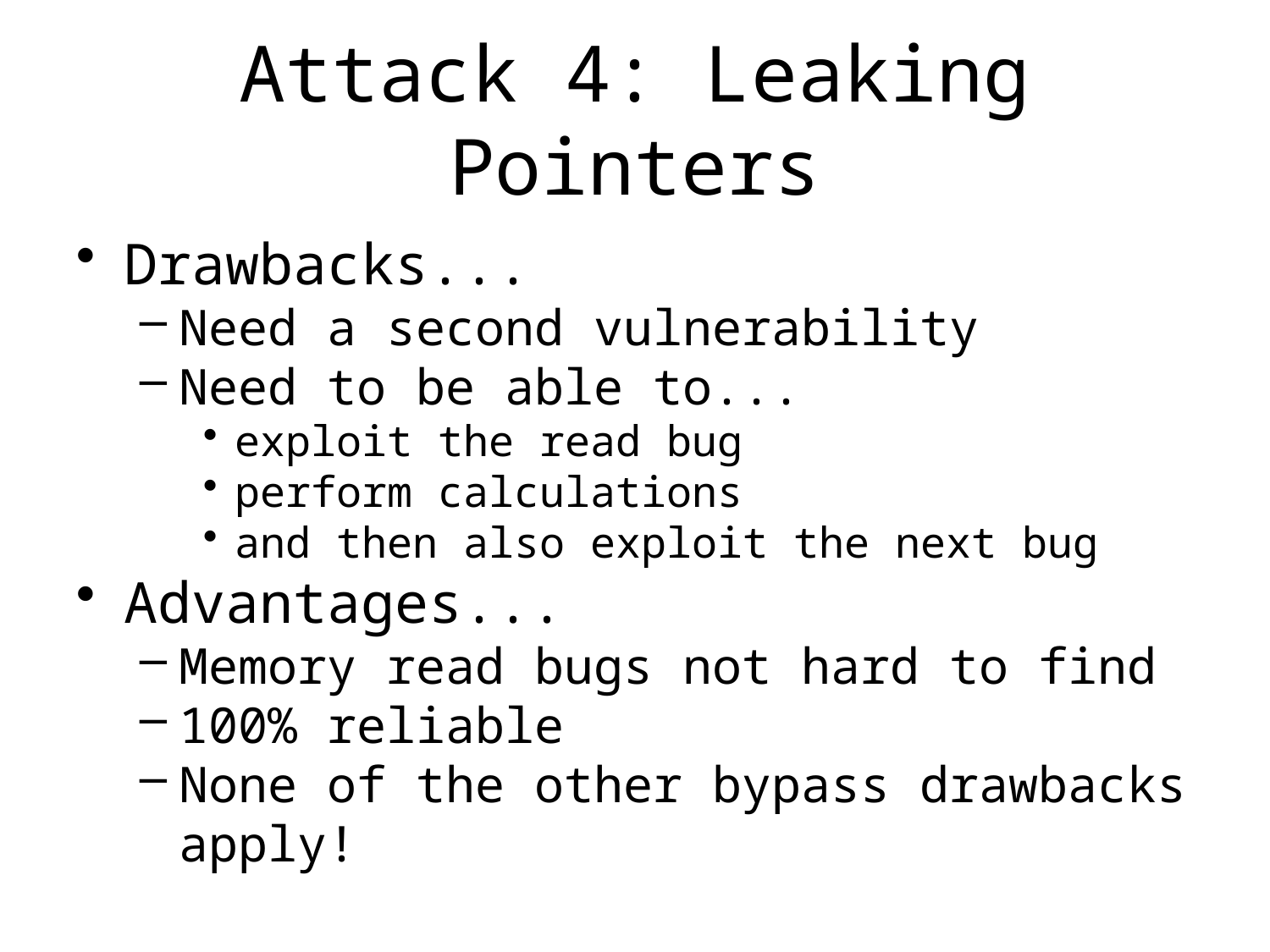

# Attack 4: Leaking Pointers
Drawbacks...
Need a second vulnerability
Need to be able to...
exploit the read bug
perform calculations
and then also exploit the next bug
Advantages...
Memory read bugs not hard to find
100% reliable
None of the other bypass drawbacks apply!